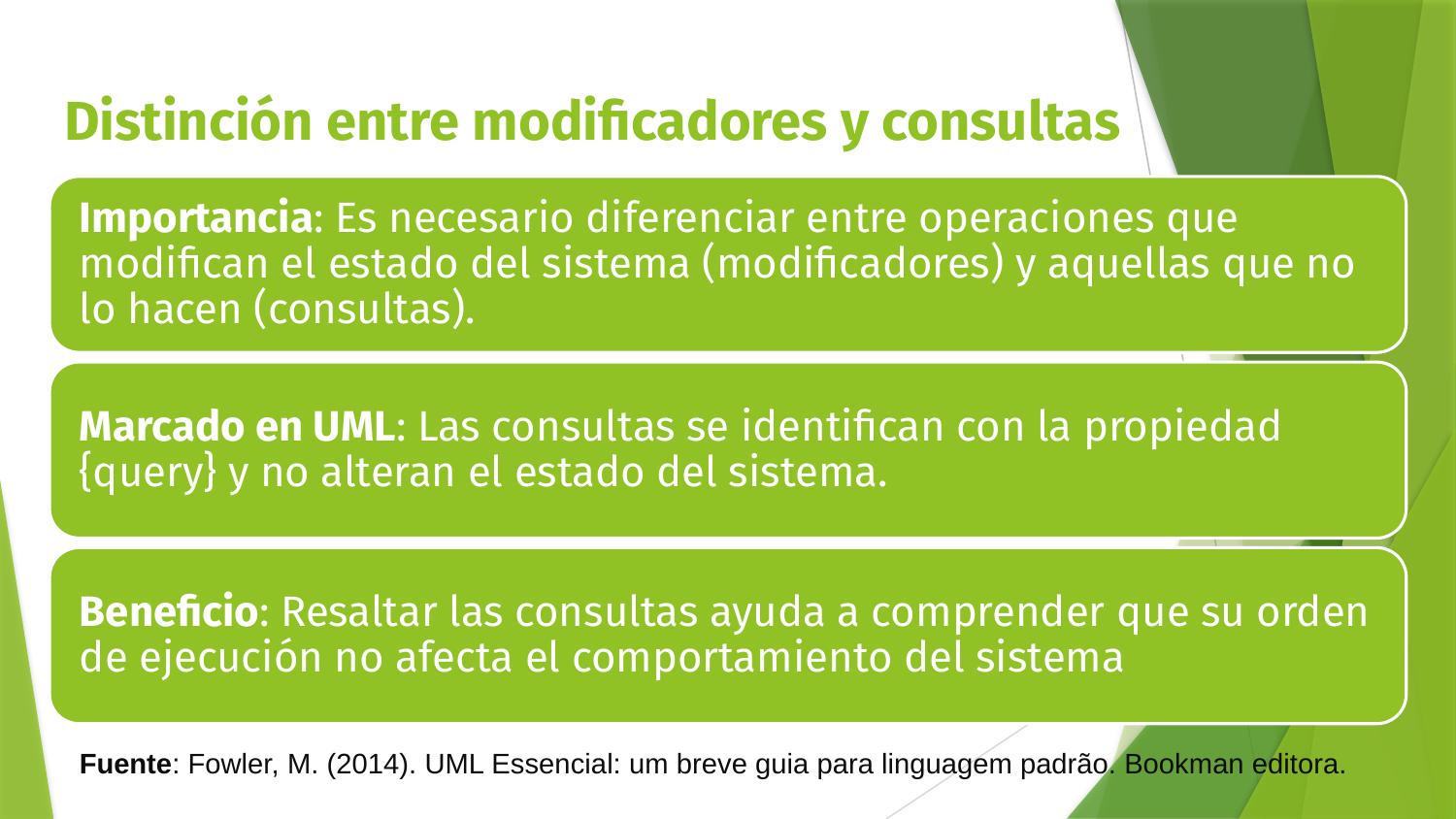

# Distinción entre modificadores y consultas
Importancia: Es necesario diferenciar entre operaciones que modifican el estado del sistema (modificadores) y aquellas que no lo hacen (consultas).
Marcado en UML: Las consultas se identifican con la propiedad {query} y no alteran el estado del sistema.
Beneficio: Resaltar las consultas ayuda a comprender que su orden de ejecución no afecta el comportamiento del sistema
Fuente: Fowler, M. (2014). UML Essencial: um breve guia para linguagem padrão. Bookman editora.